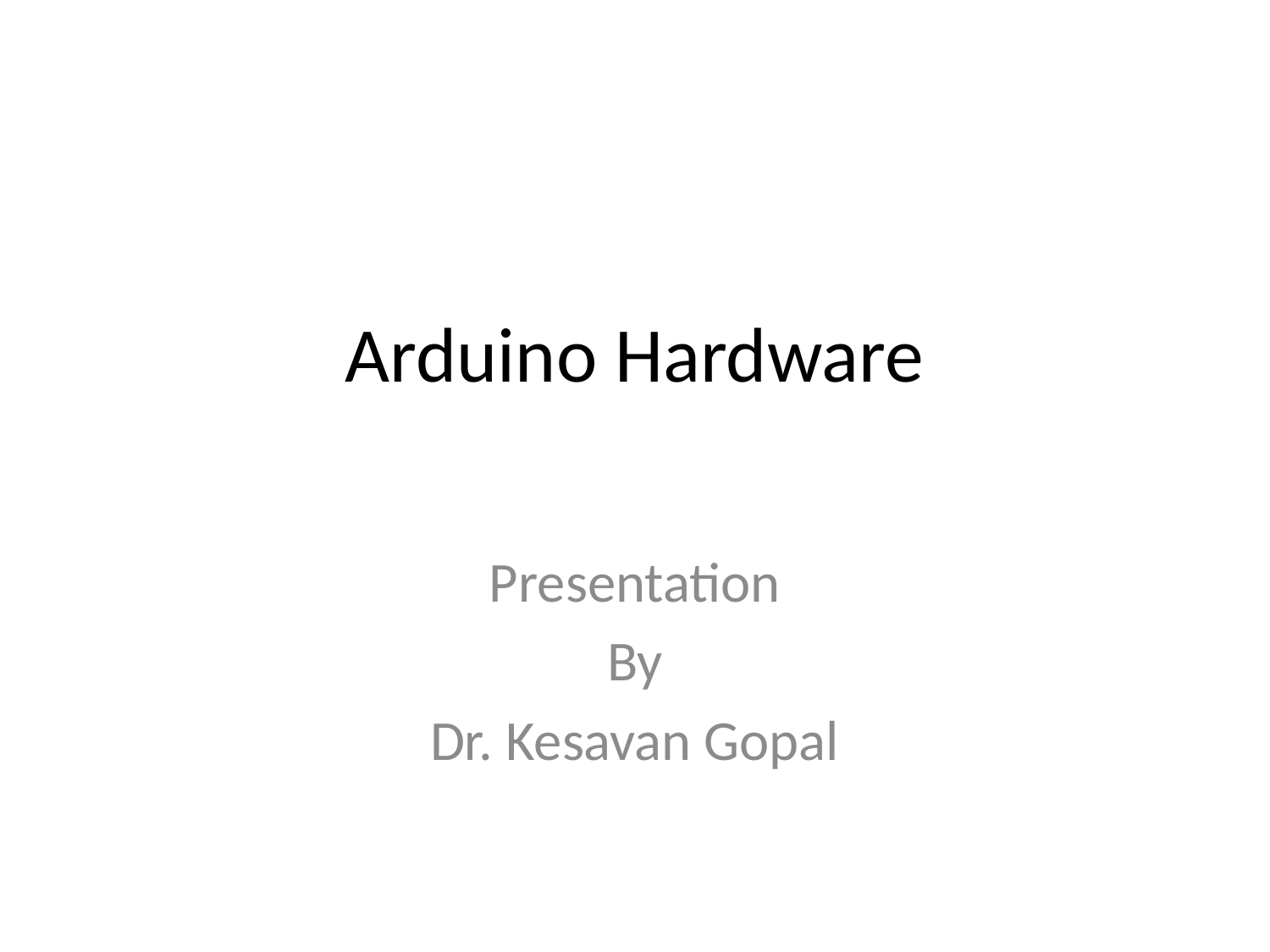

# Arduino Hardware
Presentation
By
Dr. Kesavan Gopal